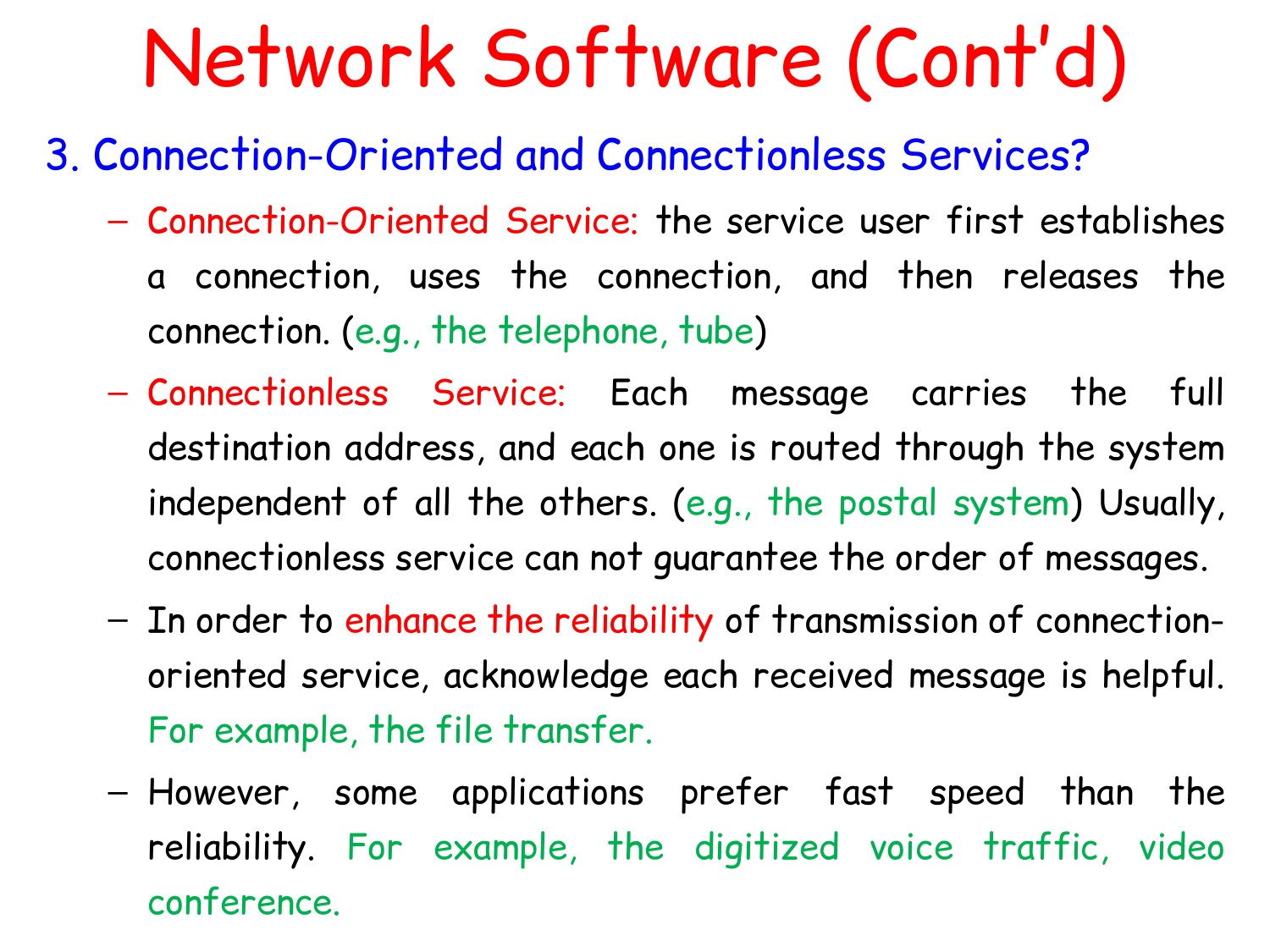

# Network Software (Cont’d)
3. Connection-Oriented and Connectionless Services?
Connection-Oriented Service: the service user first establishes a connection, uses the connection, and then releases the connection. (e.g., the telephone, tube)
Connectionless Service: Each message carries the full destination address, and each one is routed through the system independent of all the others. (e.g., the postal system) Usually, connectionless service can not guarantee the order of messages.
In order to enhance the reliability of transmission of connection-oriented service, acknowledge each received message is helpful. For example, the file transfer.
However, some applications prefer fast speed than the reliability. For example, the digitized voice traffic, video conference.